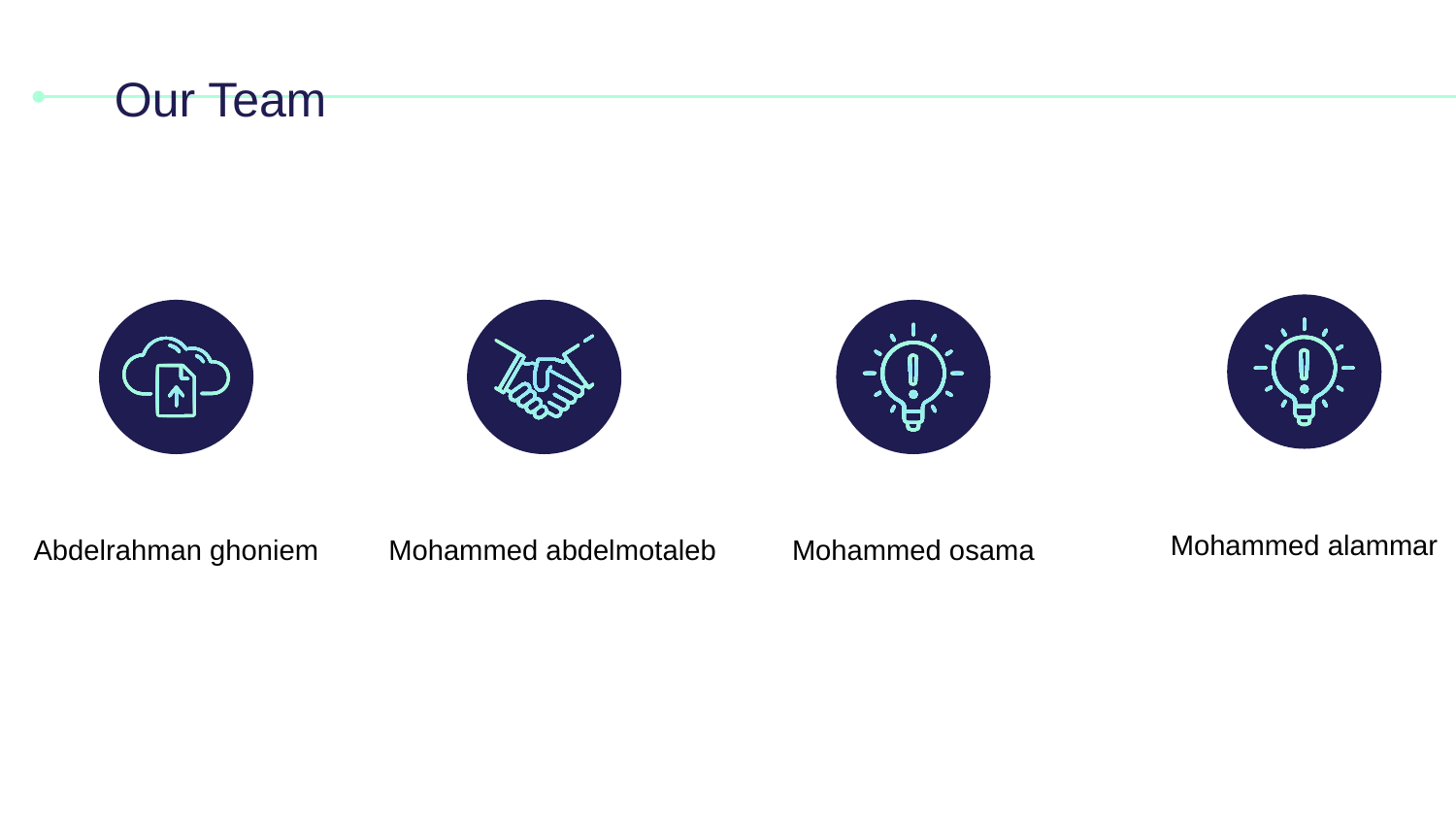

# Our Team

Mohammed alammar
Abdelrahman ghoniem
Mohammed abdelmotaleb
Mohammed osama